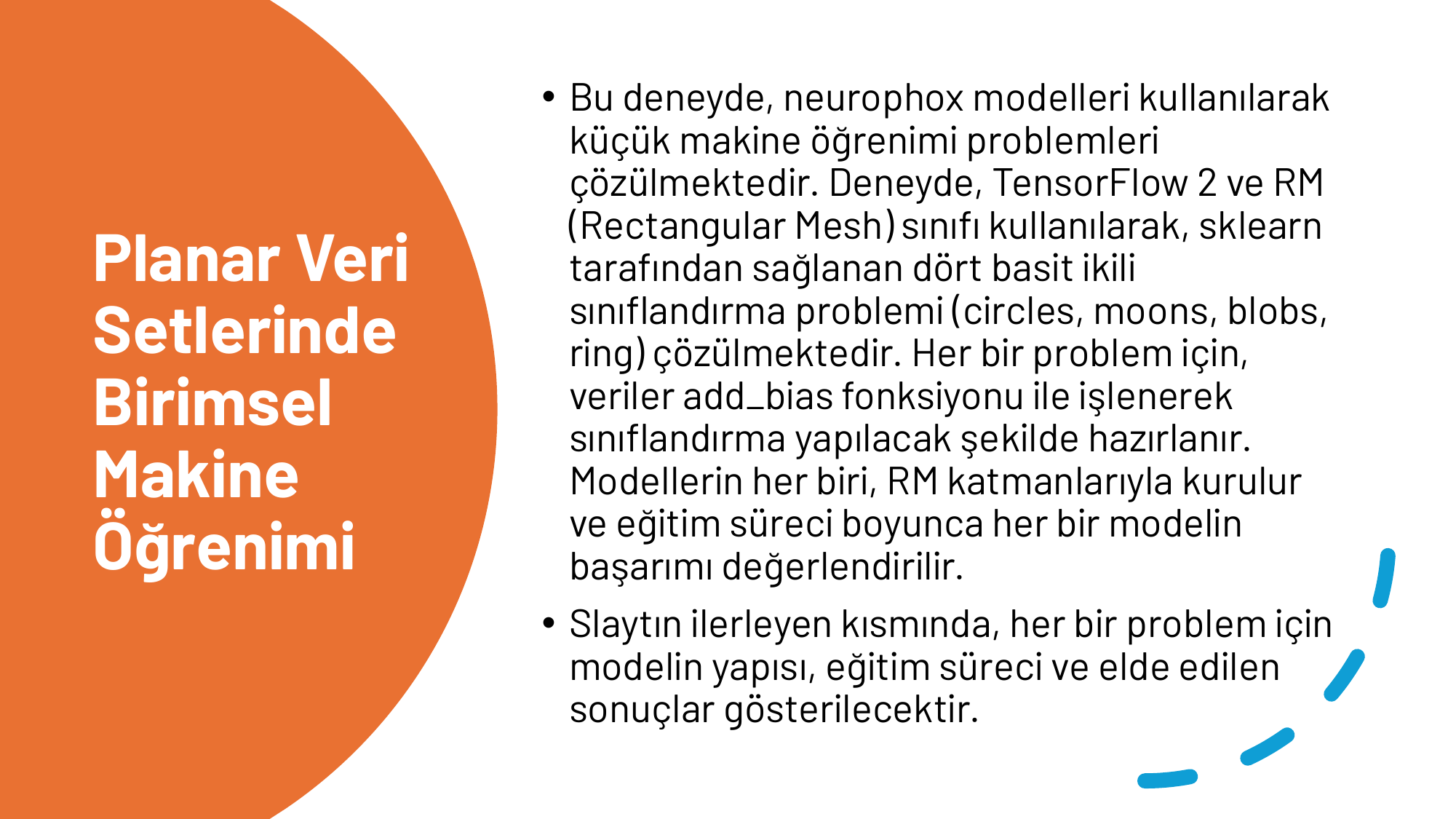

Bu deneyde, neurophox modelleri kullanılarak küçük makine öğrenimi problemleri çözülmektedir. Deneyde, TensorFlow 2 ve RM (Rectangular Mesh) sınıfı kullanılarak, sklearn tarafından sağlanan dört basit ikili sınıflandırma problemi (circles, moons, blobs, ring) çözülmektedir. Her bir problem için, veriler add_bias fonksiyonu ile işlenerek sınıflandırma yapılacak şekilde hazırlanır. Modellerin her biri, RM katmanlarıyla kurulur ve eğitim süreci boyunca her bir modelin başarımı değerlendirilir.
Slaytın ilerleyen kısmında, her bir problem için modelin yapısı, eğitim süreci ve elde edilen sonuçlar gösterilecektir.
# Planar Veri Setlerinde Birimsel Makine Öğrenimi